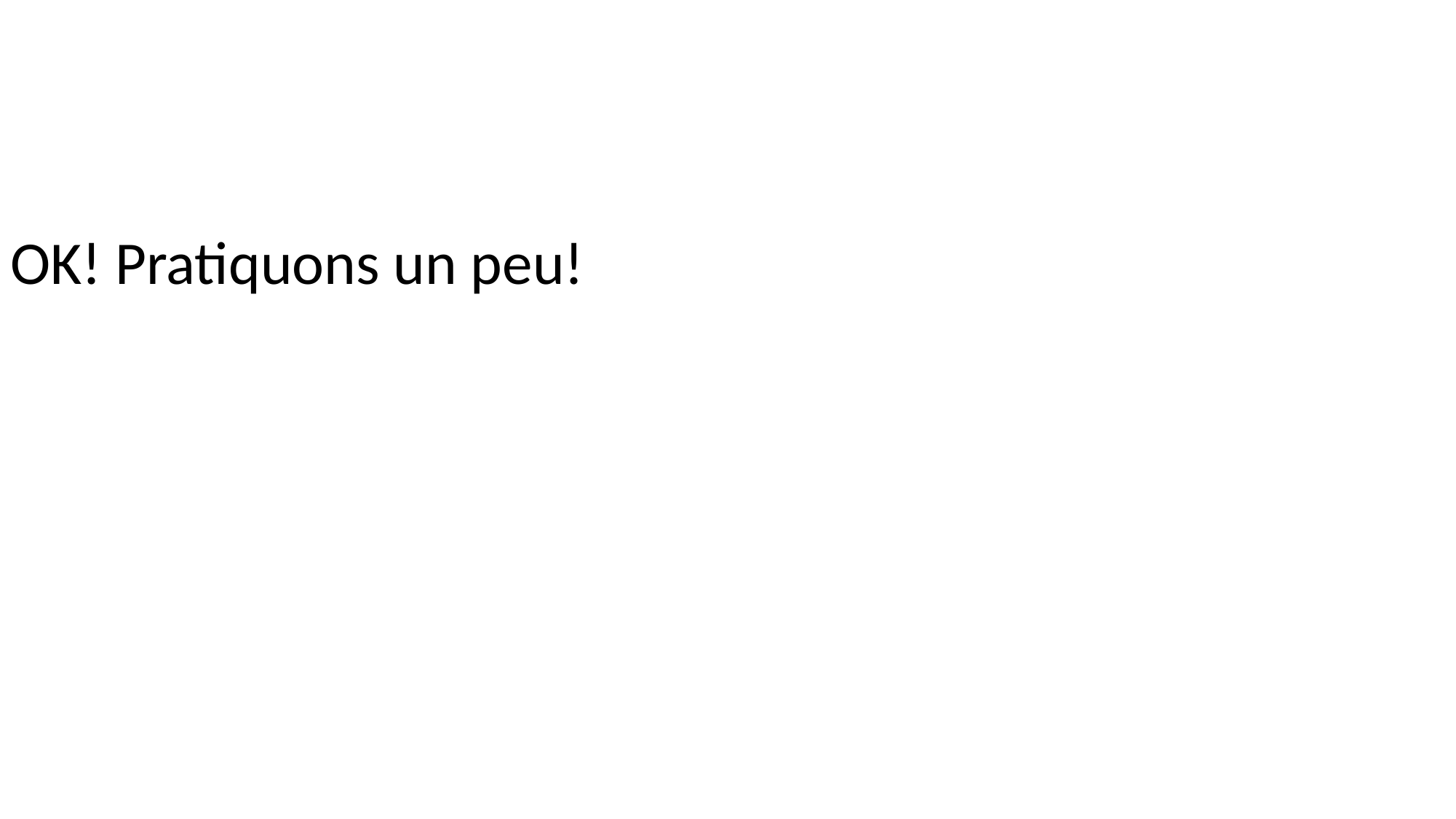

3. APPRENTISSAGE SUPERVISÉ : CLASSIFICATION
OK! Pratiquons un peu!